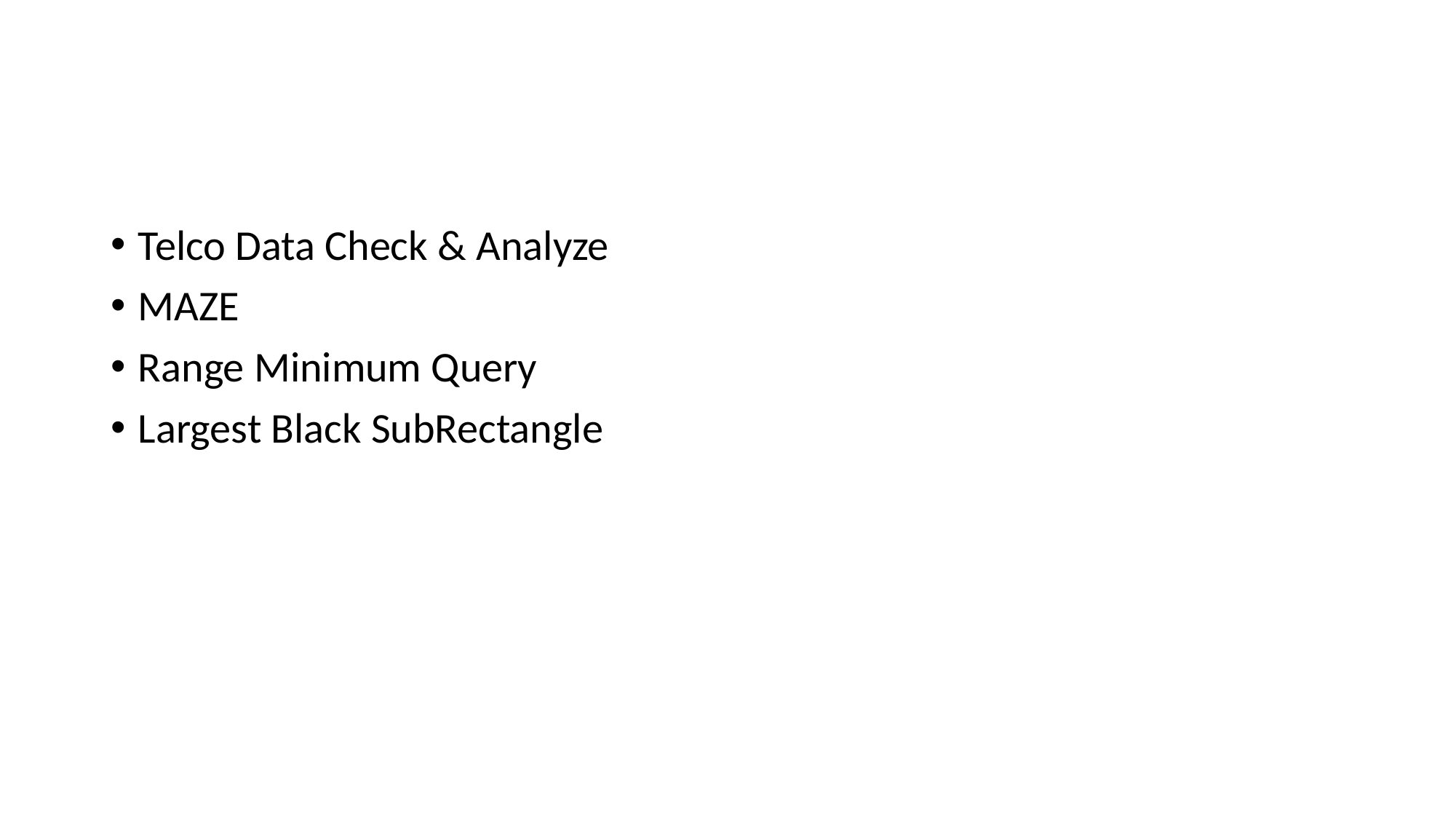

#
Telco Data Check & Analyze
MAZE
Range Minimum Query
Largest Black SubRectangle